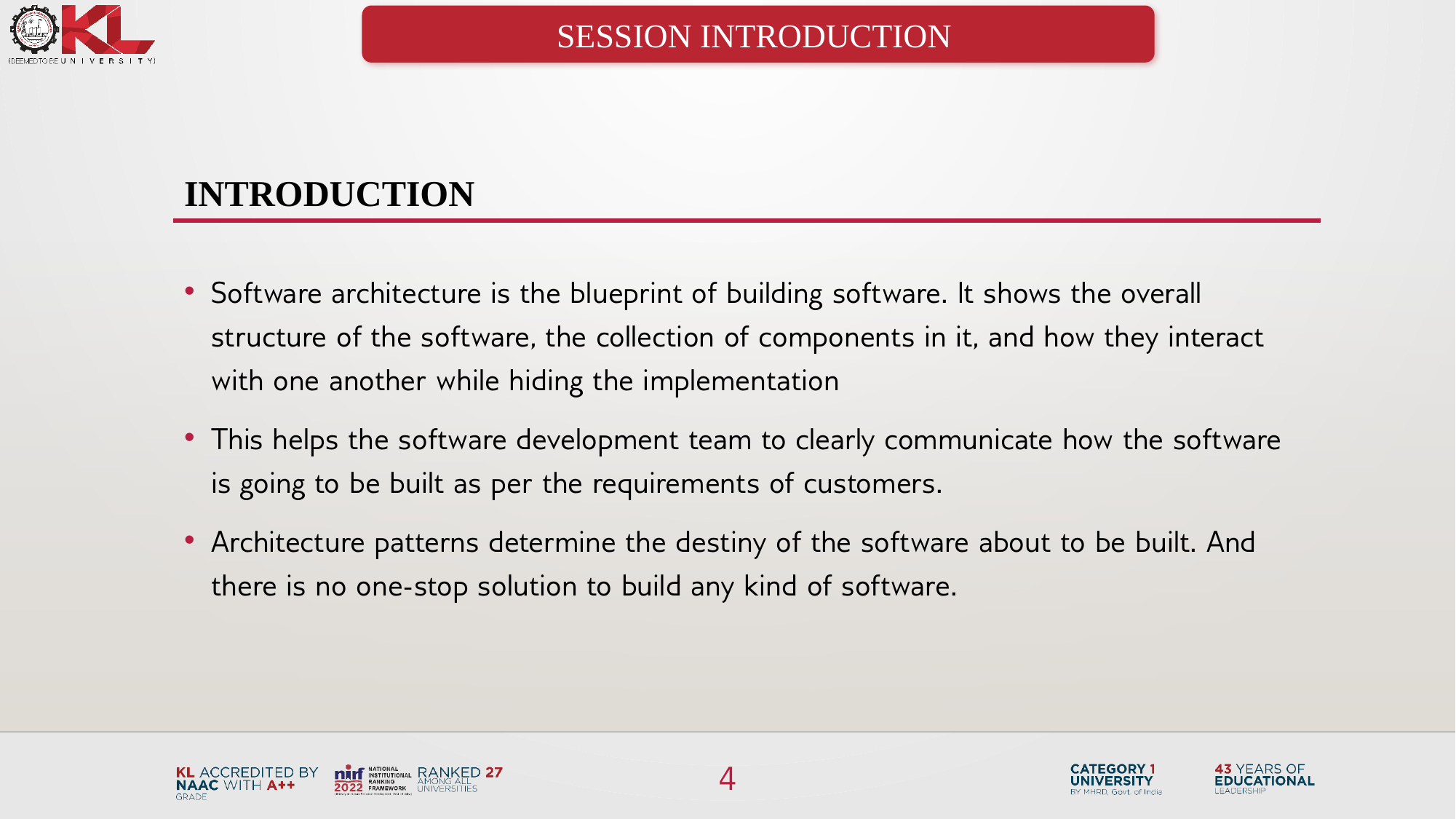

SESSION INTRODUCTION
# INTRODUCTION
Software architecture is the blueprint of building software. It shows the overall structure of the software, the collection of components in it, and how they interact with one another while hiding the implementation
This helps the software development team to clearly communicate how the software is going to be built as per the requirements of customers.
Architecture patterns determine the destiny of the software about to be built. And there is no one-stop solution to build any kind of software.

4